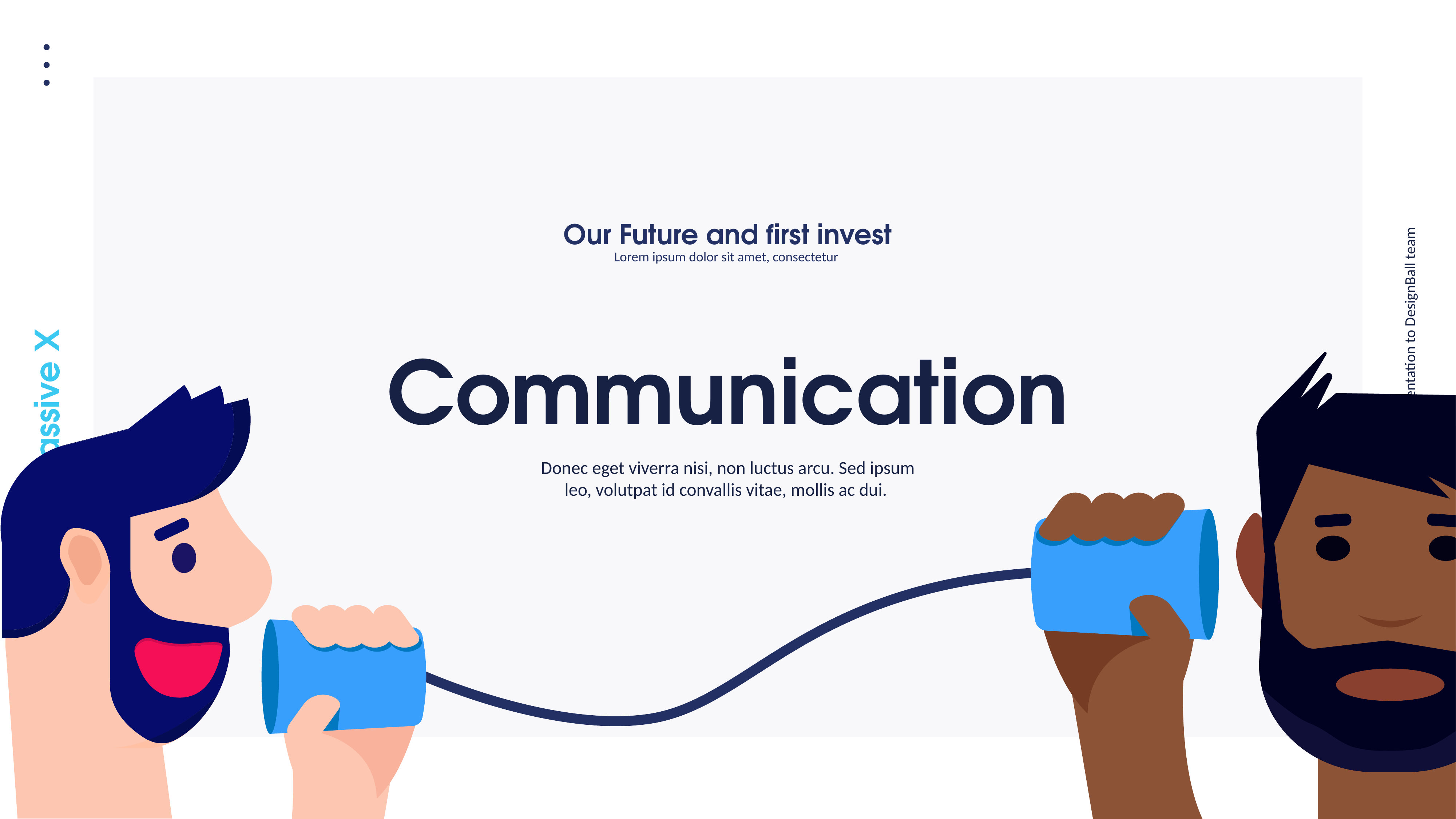

Our Future and first invest
Lorem ipsum dolor sit amet, consectetur
Communication

Donec eget viverra nisi, non luctus arcu. Sed ipsum leo, volutpat id convallis vitae, mollis ac dui.